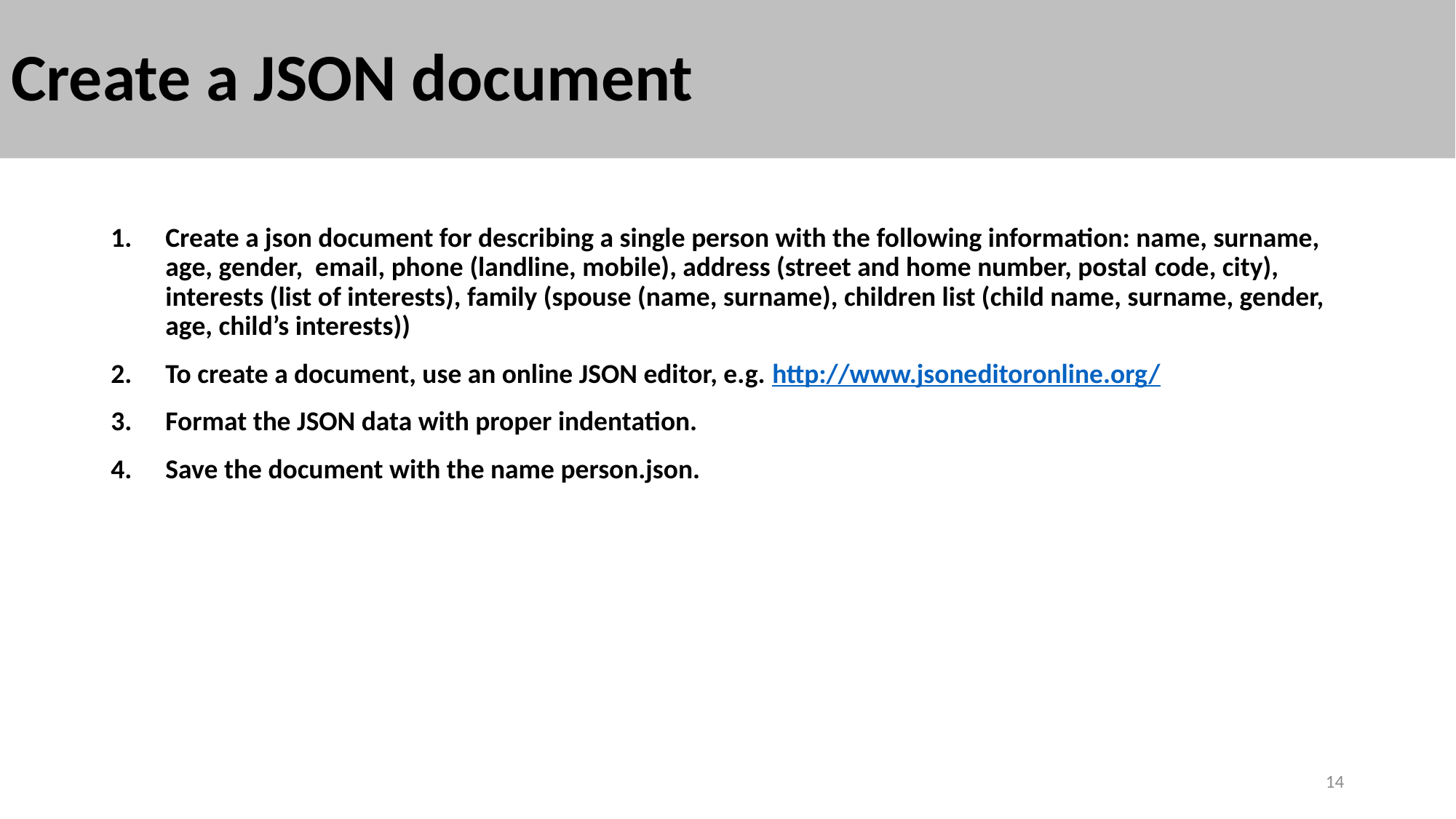

# Create a JSON document
Create a json document for describing a single person with the following information: name, surname, age, gender,  email, phone (landline, mobile), address (street and home number, postal code, city), interests (list of interests), family (spouse (name, surname), children list (child name, surname, gender, age, child’s interests))
To create a document, use an online JSON editor, e.g. http://www.jsoneditoronline.org/
Format the JSON data with proper indentation.
Save the document with the name person.json.

14